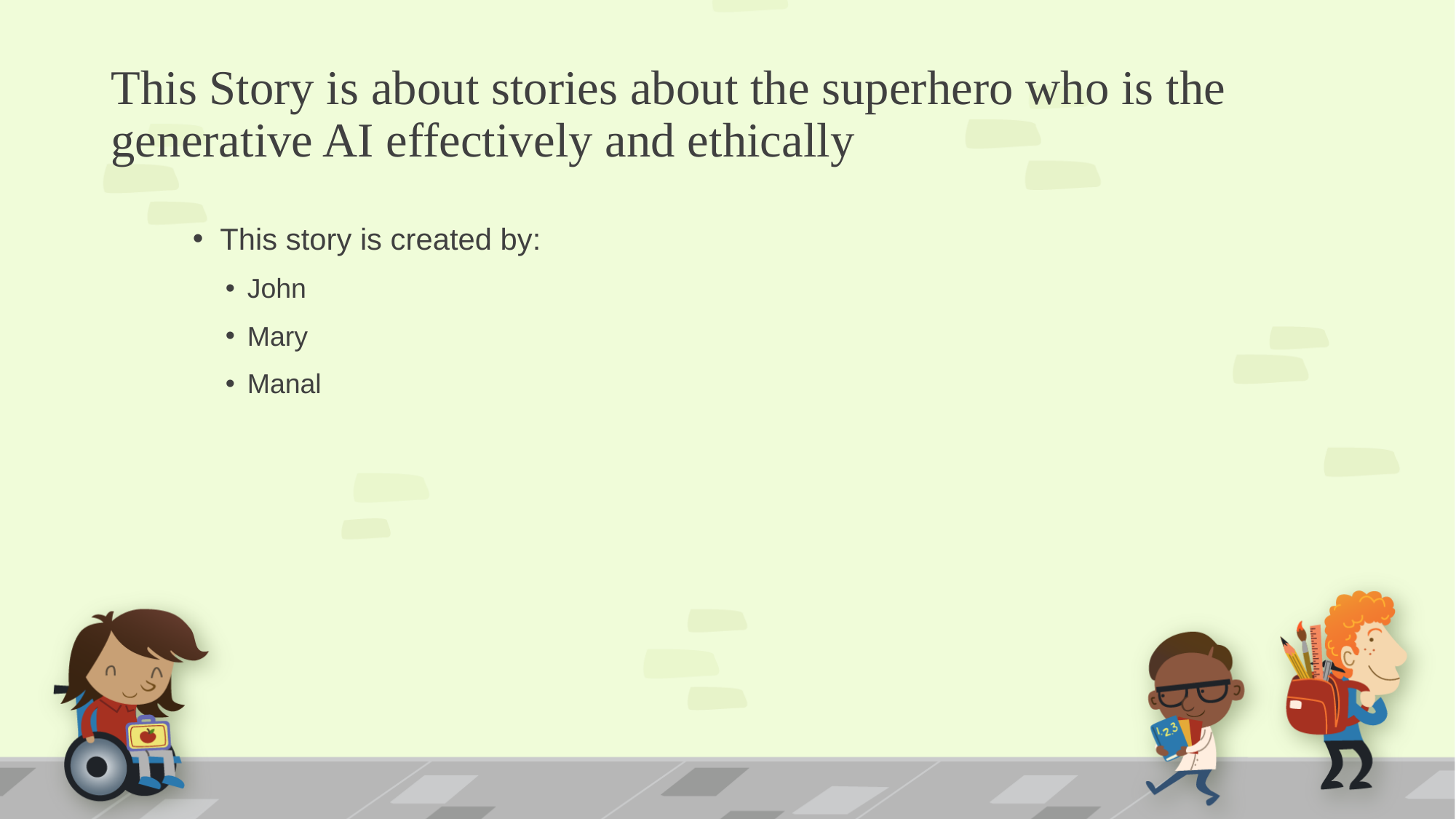

# This Story is about stories about the superhero who is the generative AI effectively and ethically
This story is created by:
John
Mary
Manal